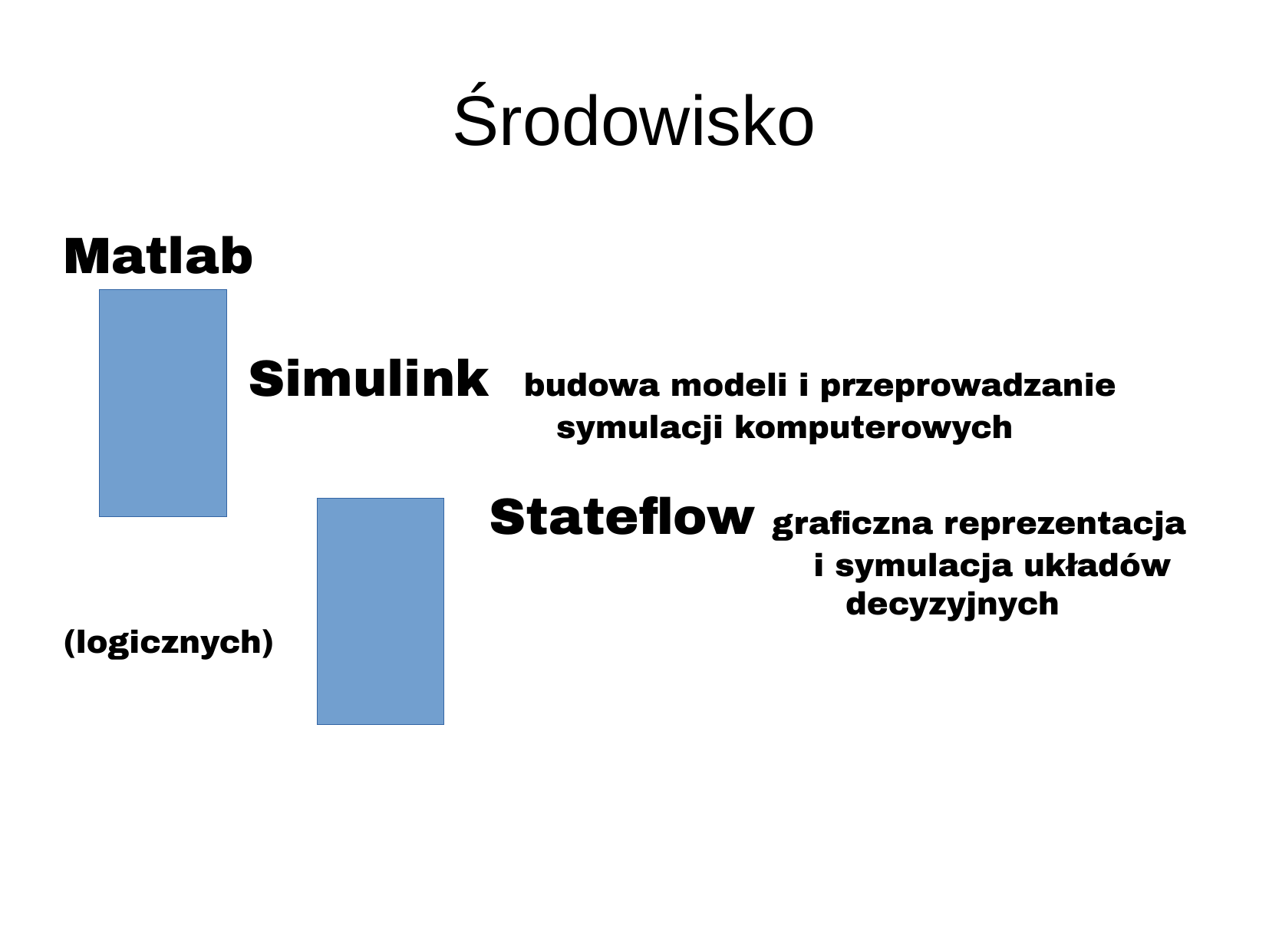

Środowisko
Matlab

             Simulink  budowa modeli i przeprowadzanie                                                       symulacji komputerowych

                              Stateflow graficzna reprezentacja                                                                        i symulacja układów                                                                             decyzyjnych (logicznych)